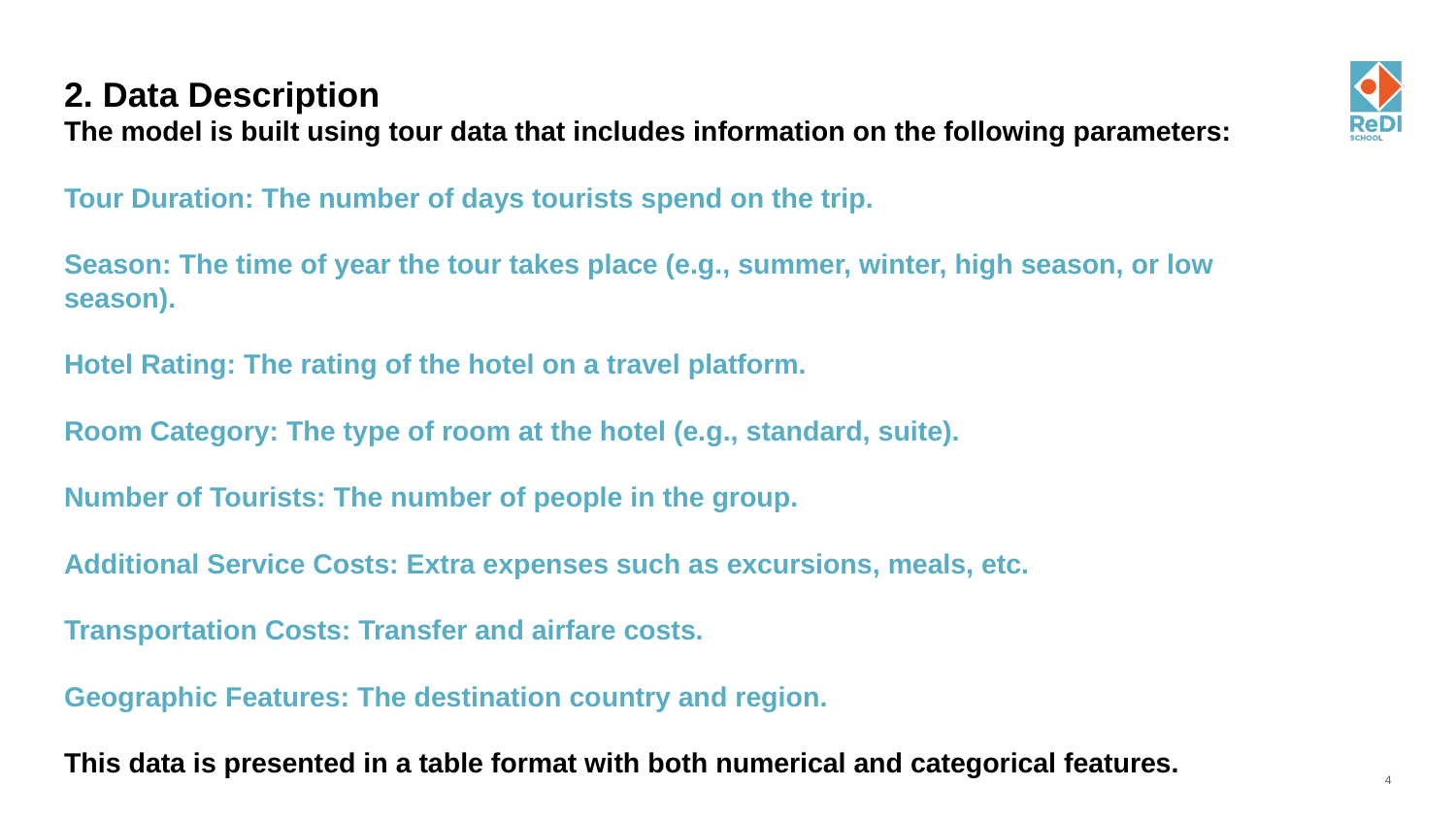

# 2. Data Description The model is built using tour data that includes information on the following parameters: Tour Duration: The number of days tourists spend on the trip. Season: The time of year the tour takes place (e.g., summer, winter, high season, or low season). Hotel Rating: The rating of the hotel on a travel platform. Room Category: The type of room at the hotel (e.g., standard, suite). Number of Tourists: The number of people in the group. Additional Service Costs: Extra expenses such as excursions, meals, etc. Transportation Costs: Transfer and airfare costs. Geographic Features: The destination country and region. This data is presented in a table format with both numerical and categorical features.
4